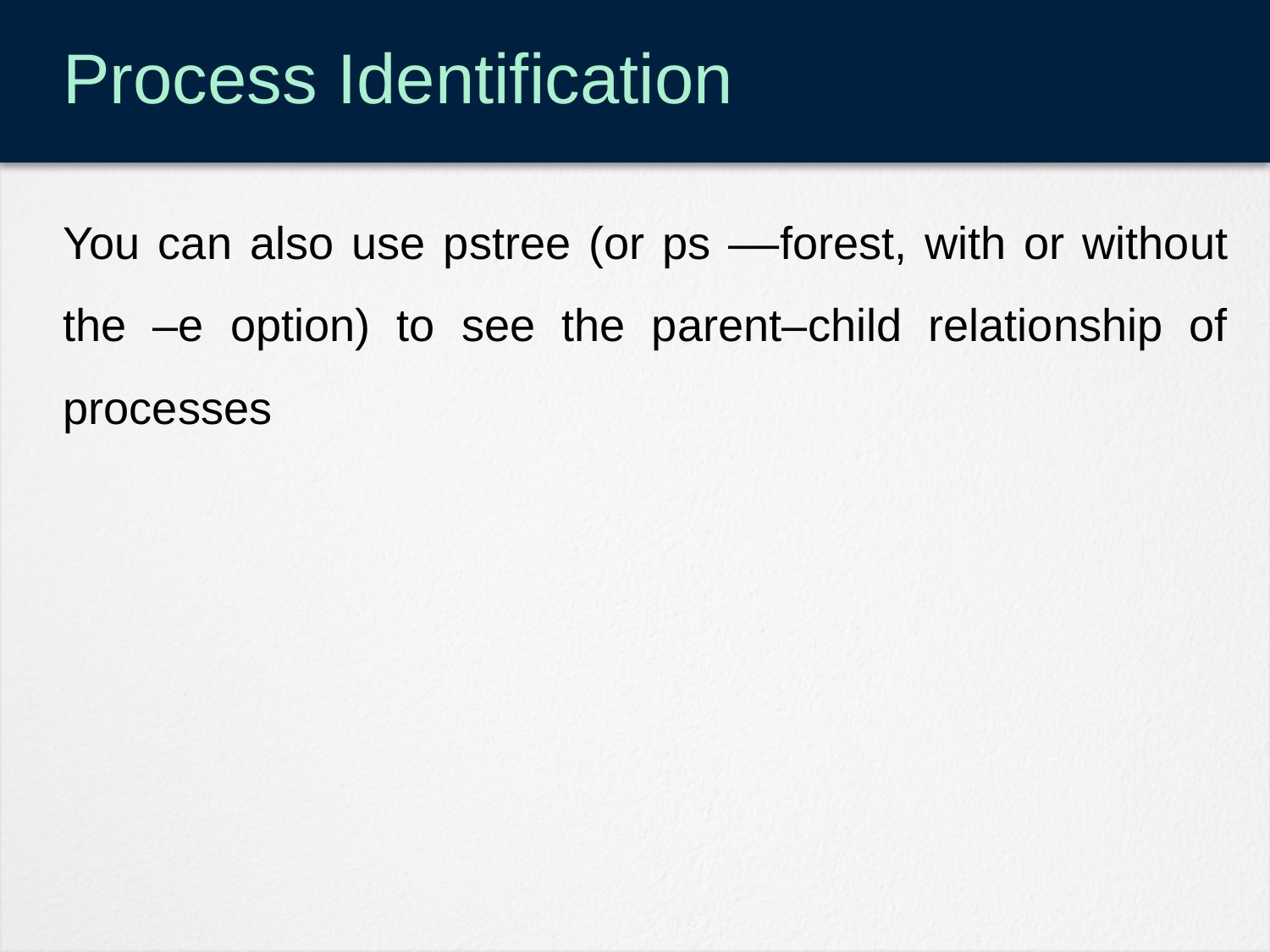

# Process Identification
You can also use pstree (or ps ––forest, with or without the –e option) to see the parent–child relationship of processes